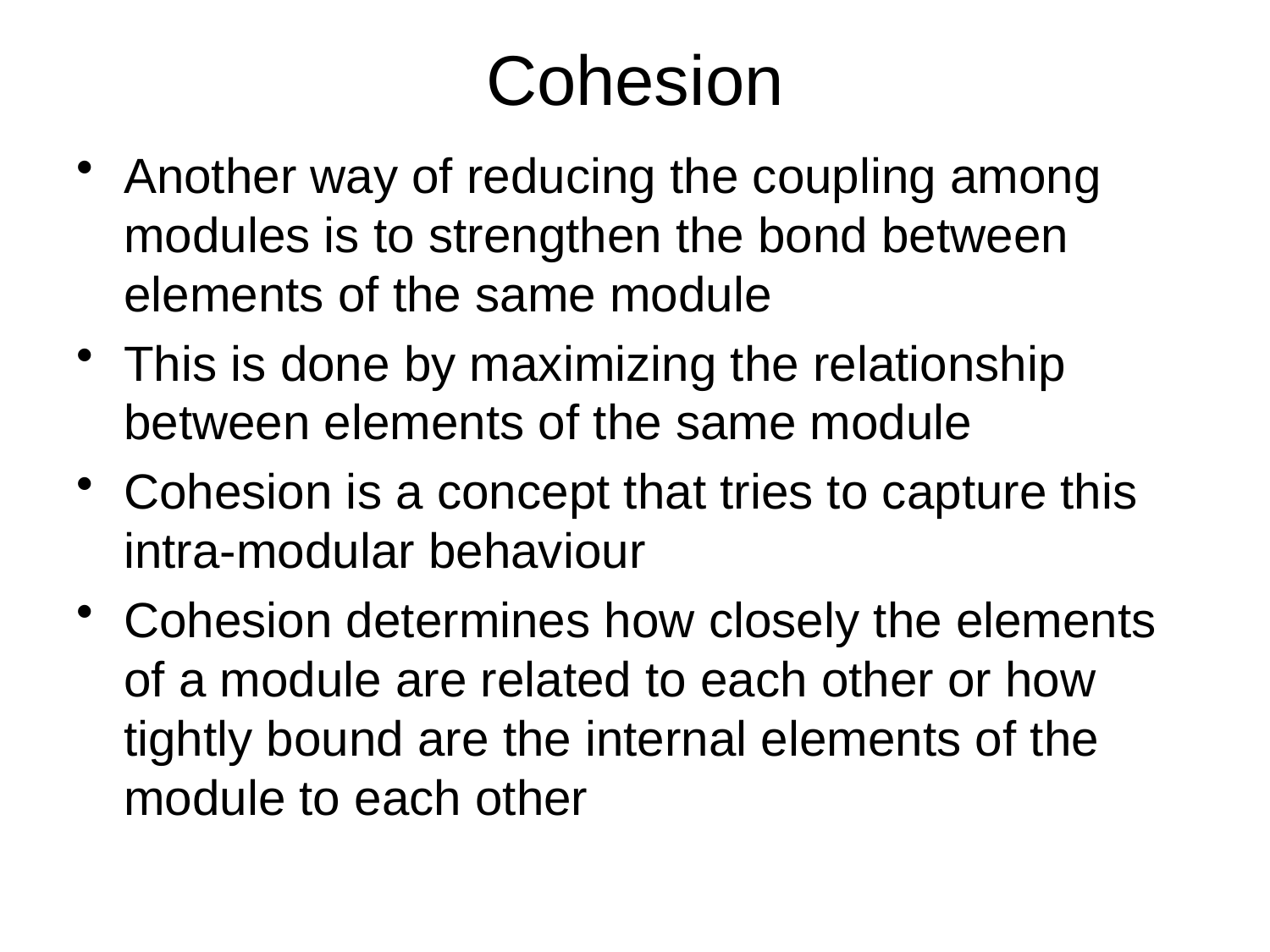

# Cohesion
Another way of reducing the coupling among modules is to strengthen the bond between elements of the same module
This is done by maximizing the relationship between elements of the same module
Cohesion is a concept that tries to capture this intra-modular behaviour
Cohesion determines how closely the elements of a module are related to each other or how tightly bound are the internal elements of the module to each other